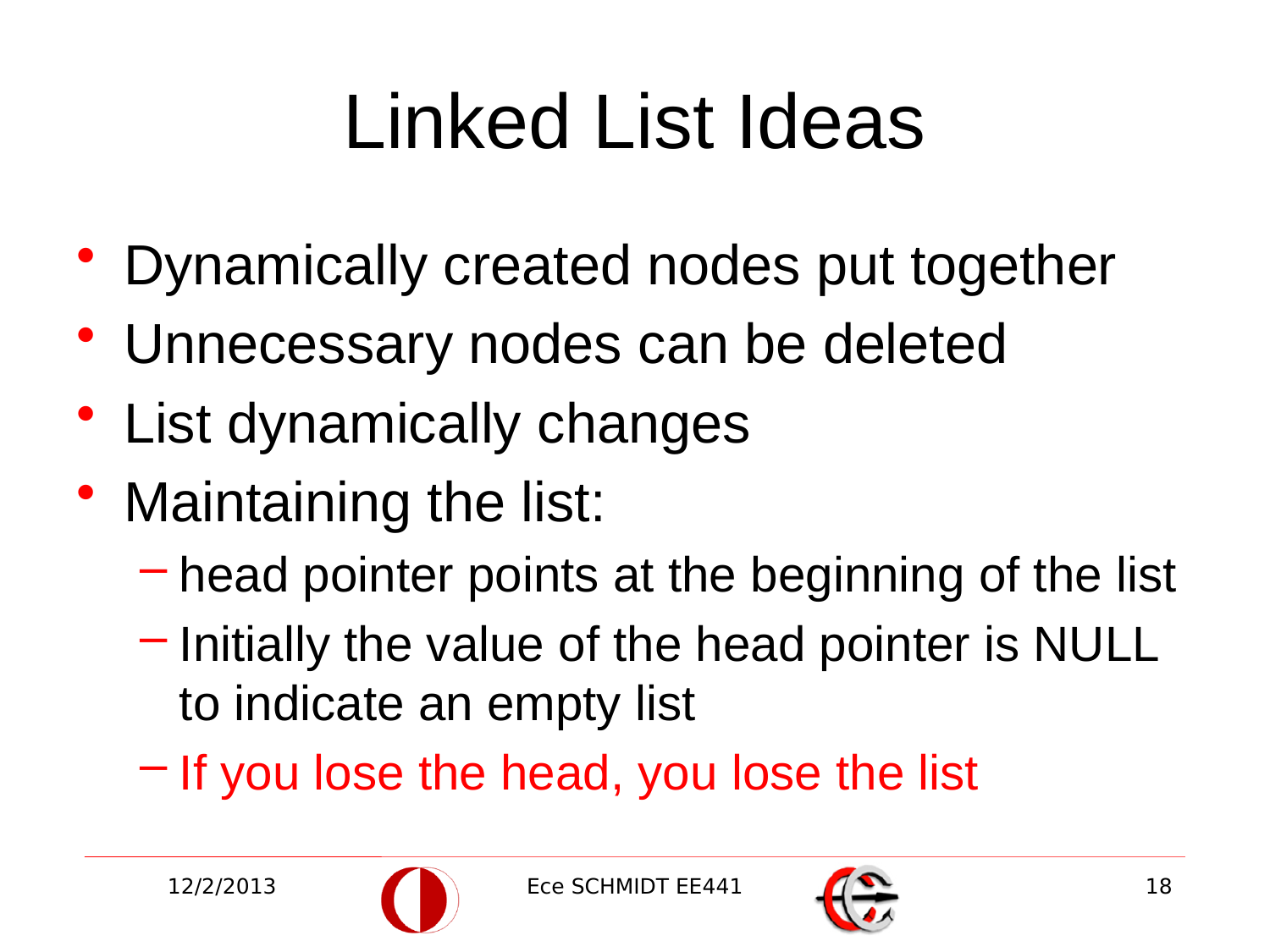

# Linked List Ideas
Dynamically created nodes put together
Unnecessary nodes can be deleted
List dynamically changes
Maintaining the list:
head pointer points at the beginning of the list
Initially the value of the head pointer is NULL to indicate an empty list
If you lose the head, you lose the list

12/2/2013
Ece SCHMIDT EE441
18